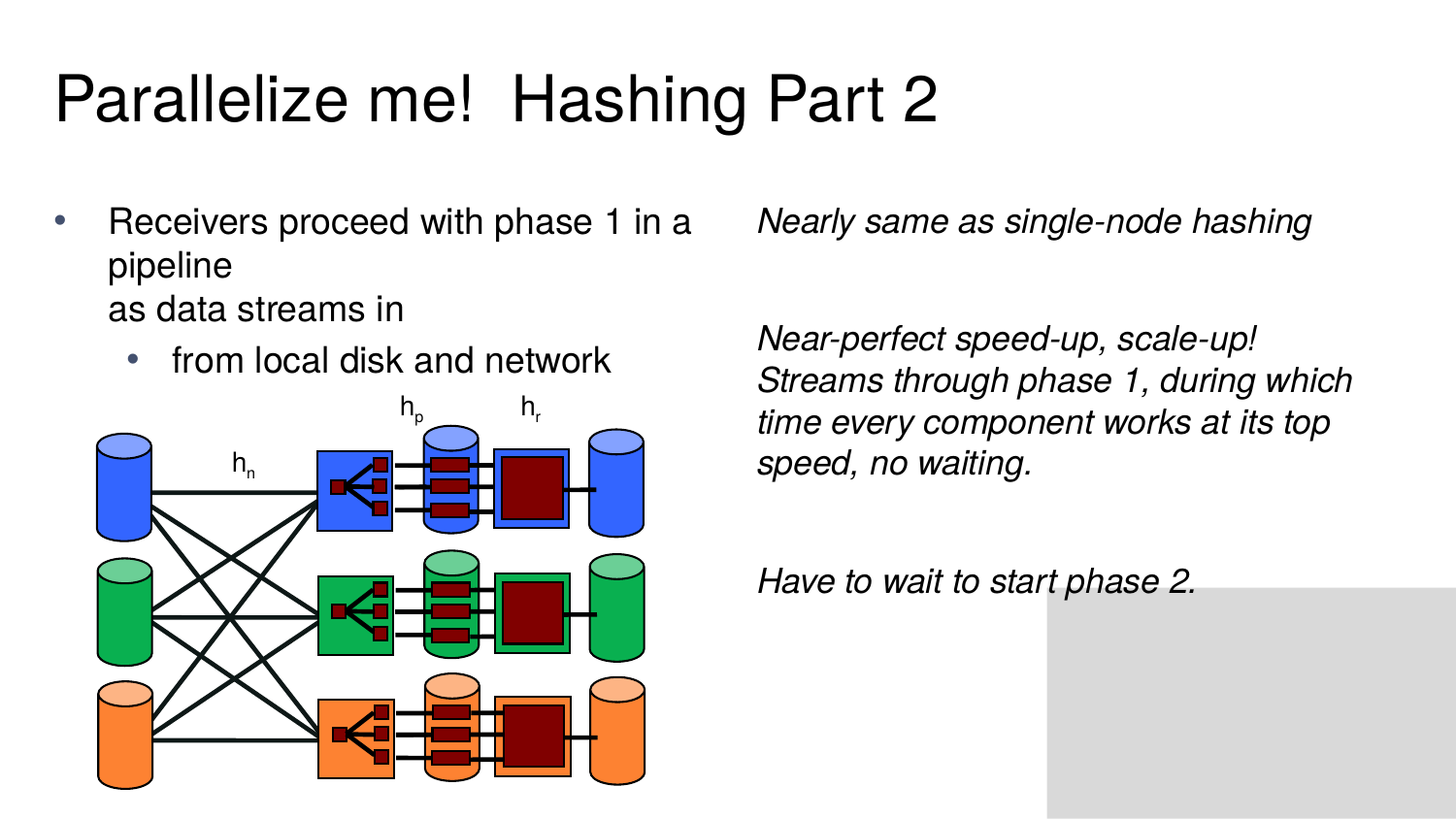

# Parallelize me!  Hashing Part 2
Receivers proceed with phase 1 in a pipeline
as data streams in
from local disk and network
Nearly same as single-node hashing
Near-perfect speed-up, scale-up!
Streams through phase 1, during which time every component works at its top speed, no waiting.
Have to wait to start phase 2.
hp
hr

hn